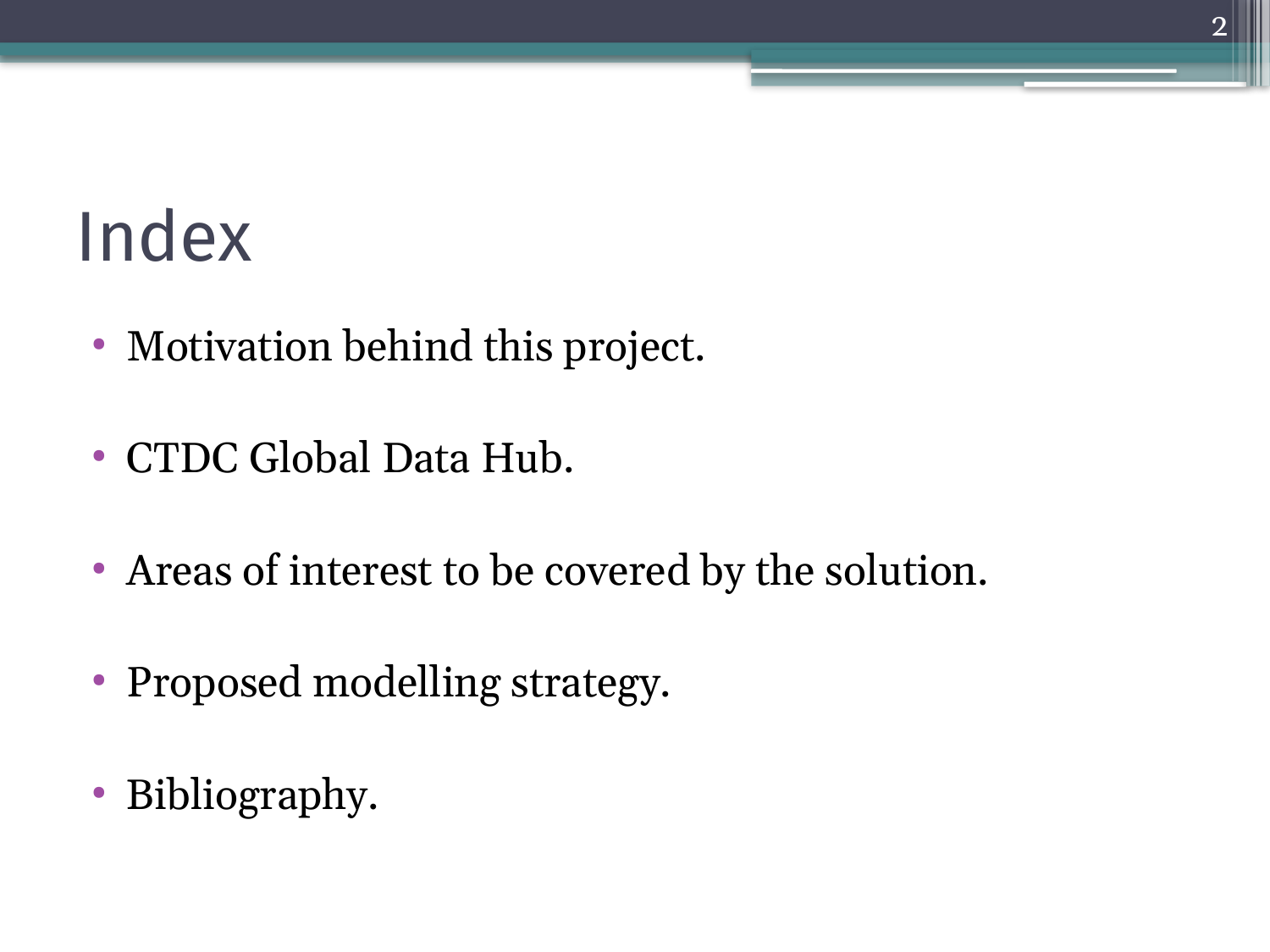

2
# Index
Motivation behind this project.

CTDC Global Data Hub.

Areas of interest to be covered by the solution.

Proposed modelling strategy.

Bibliography.